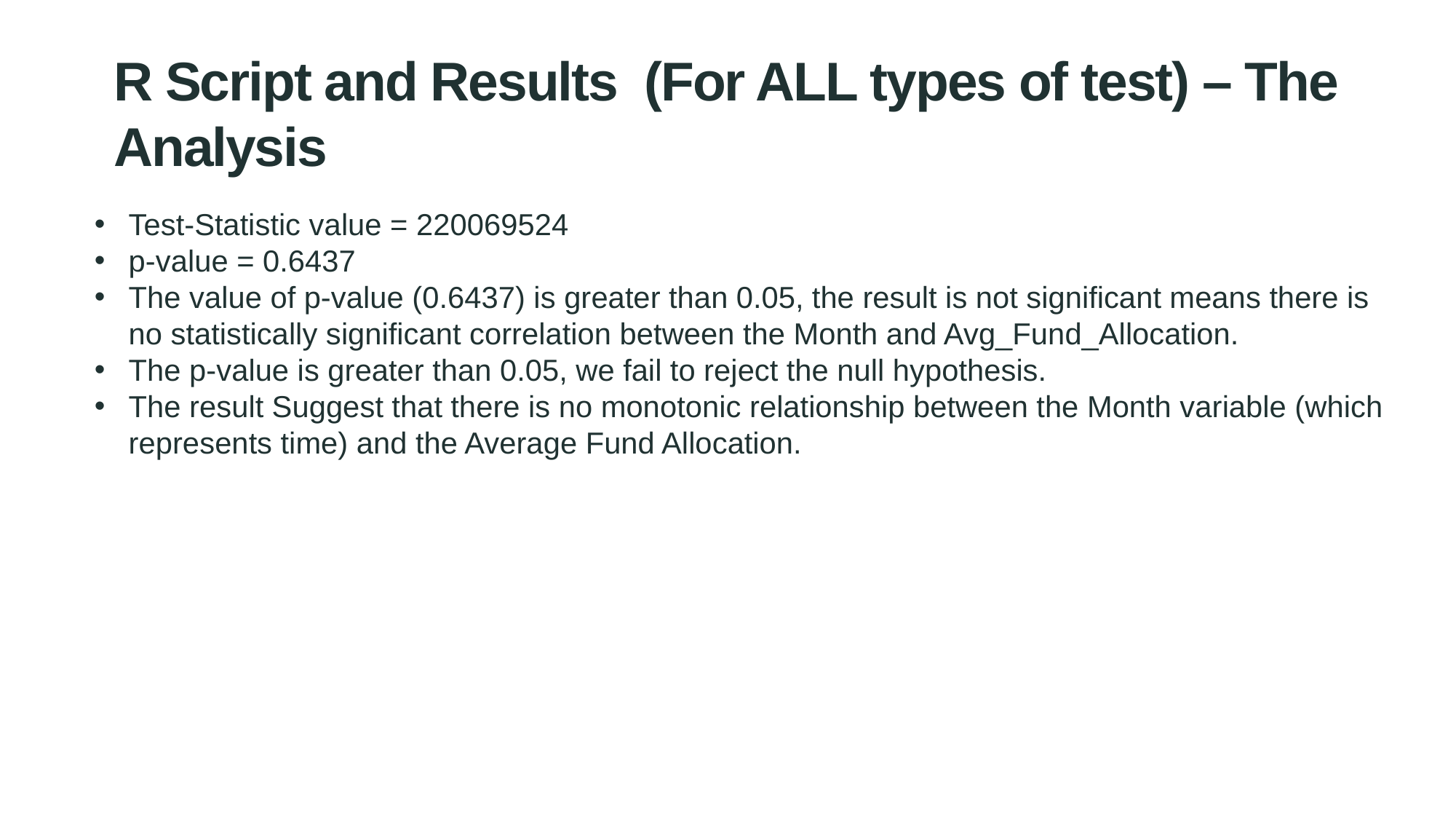

R Script and Results  (For ALL types of test) – The Analysis

PRE 7COM1079-2022  Student Group No:  ?????
9
Test-Statistic value = 220069524
p-value = 0.6437
The value of p-value (0.6437) is greater than 0.05, the result is not significant means there is no statistically significant correlation between the Month and Avg_Fund_Allocation.
The p-value is greater than 0.05, we fail to reject the null hypothesis.
The result Suggest that there is no monotonic relationship between the Month variable (which represents time) and the Average Fund Allocation.